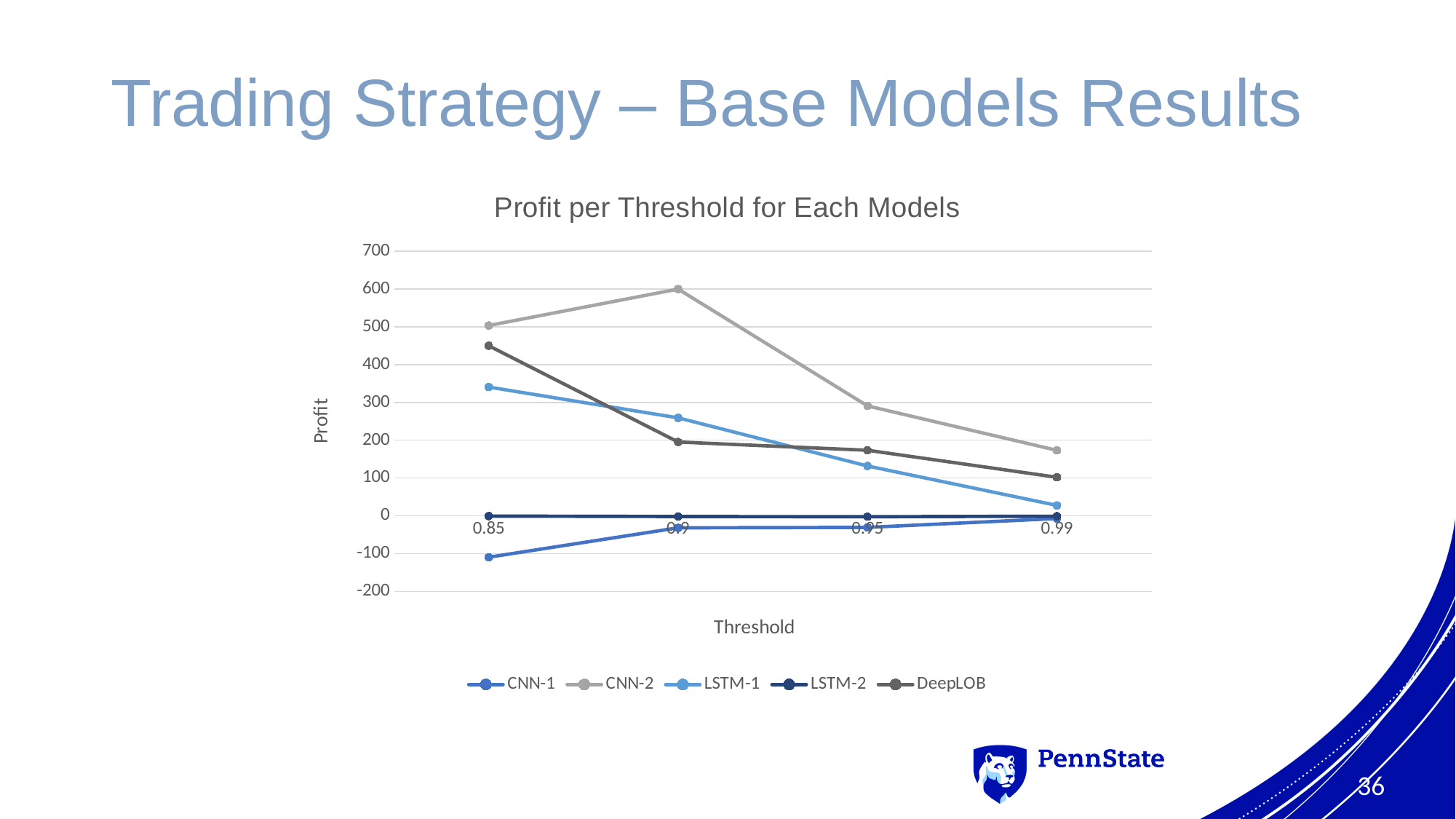

# Trading Strategy – Base Models Results

### Chart: Profit per Threshold for Each Models

| Category |  |  |  |  |  |
|---|---|---|---|---|---|
| 0.85 | -109.341 | 503.32 | 340.69 | -0.602582 | 449.834139 |
| 0.9 | -31.66 | 599.69 | 259.27 | -1.736131 | 195.273856 |
| 0.95 | -30.4931 | 290.87 | 131.86 | -2.274972 | 173.44208 |
| 0.99 | -7.11 | 173.269 | 27.71 | -0.938332 | 102.084659 |